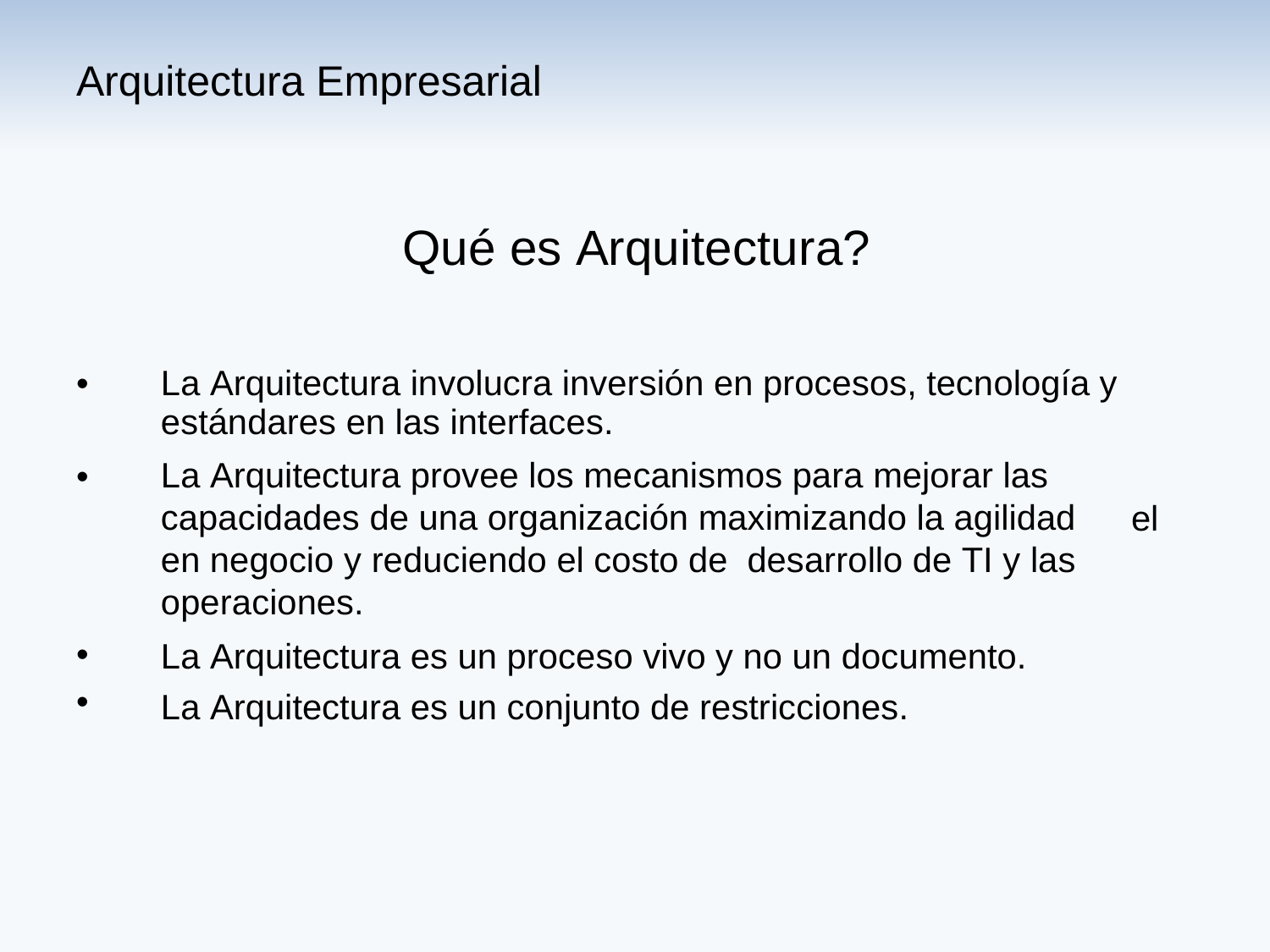

Arquitectura Empresarial
Qué es Arquitectura?
•
La Arquitectura involucra inversión en procesos, tecnología y
estándares en las interfaces.
La Arquitectura provee los mecanismos para mejorar las capacidades de una organización maximizando la agilidad en negocio y reduciendo el costo de desarrollo de TI y las operaciones.
La Arquitectura es un proceso vivo y no un documento. La Arquitectura es un conjunto de restricciones.
•
el
•
•